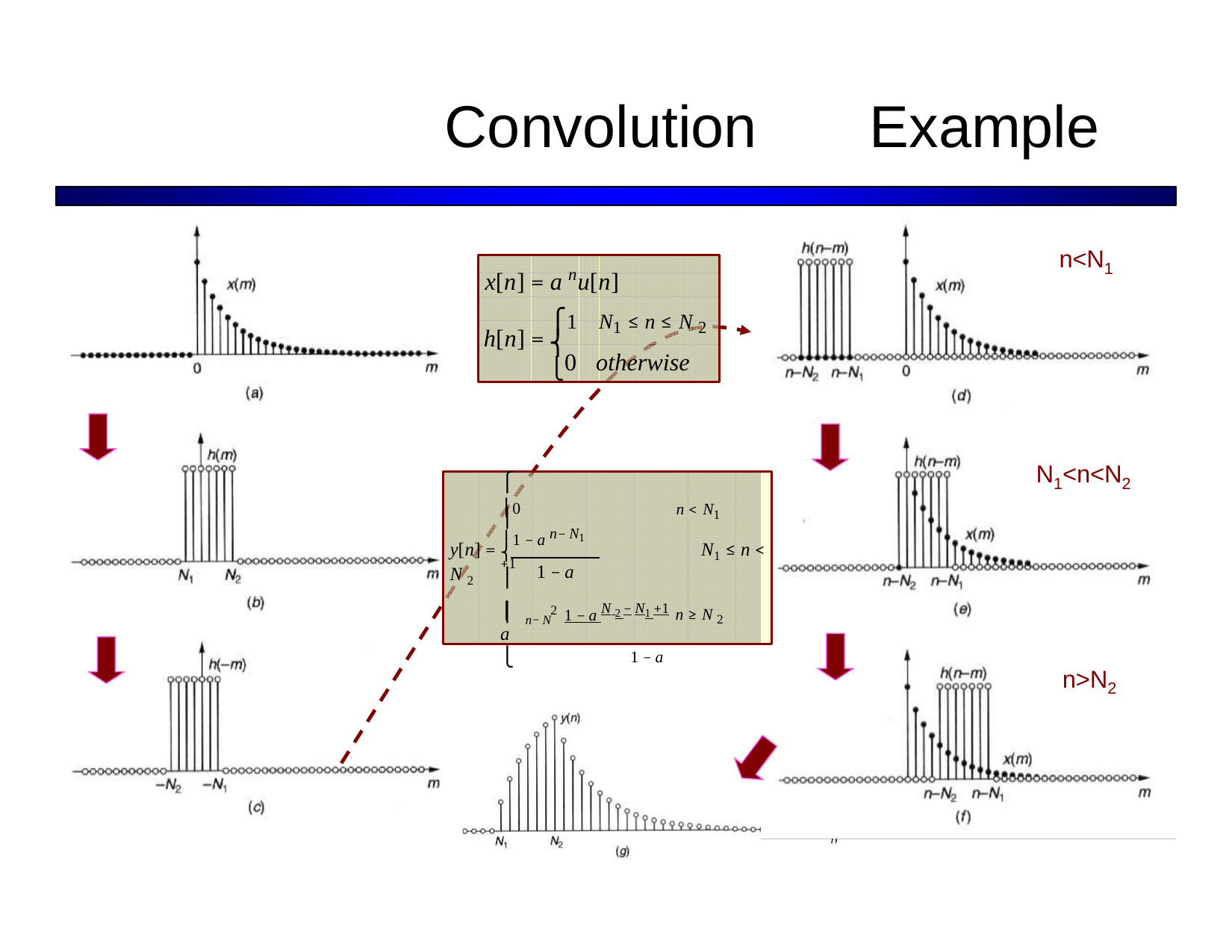

Convolution
Example

n<N1

x[n] = a nu[n]
⎧1    N1 ≤ n ≤ N 2
⎩0   otherwise

h[n] =
⎨

N1<n<N2

⎧
⎪
y[n] = ⎨                                                     N1 ≤ n < N 2
⎪   n− N    1 − a N 2 − N1 +1
⎩                            1 − a
⎪0
⎪1 − a n− N1 +1
n < N1

1 − a
⎪
⎪a
2
n ≥ N 2

n>N2